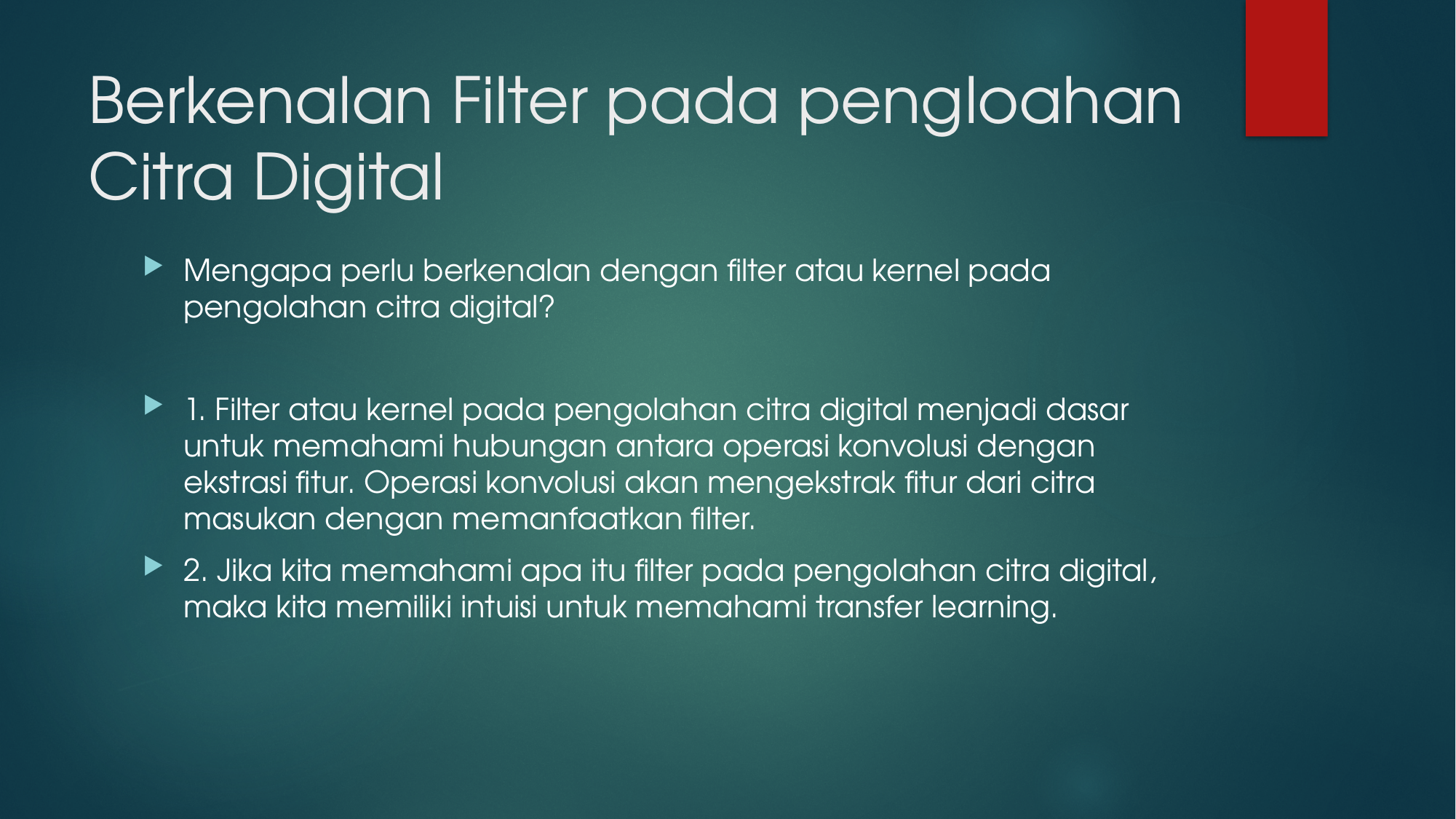

# Berkenalan Filter pada pengloahan Citra Digital
Mengapa perlu berkenalan dengan filter atau kernel pada pengolahan citra digital?

1. Filter atau kernel pada pengolahan citra digital menjadi dasar untuk memahami hubungan antara operasi konvolusi dengan ekstrasi fitur. Operasi konvolusi akan mengekstrak fitur dari citra masukan dengan memanfaatkan filter.
2. Jika kita memahami apa itu filter pada pengolahan citra digital, maka kita memiliki intuisi untuk memahami transfer learning.